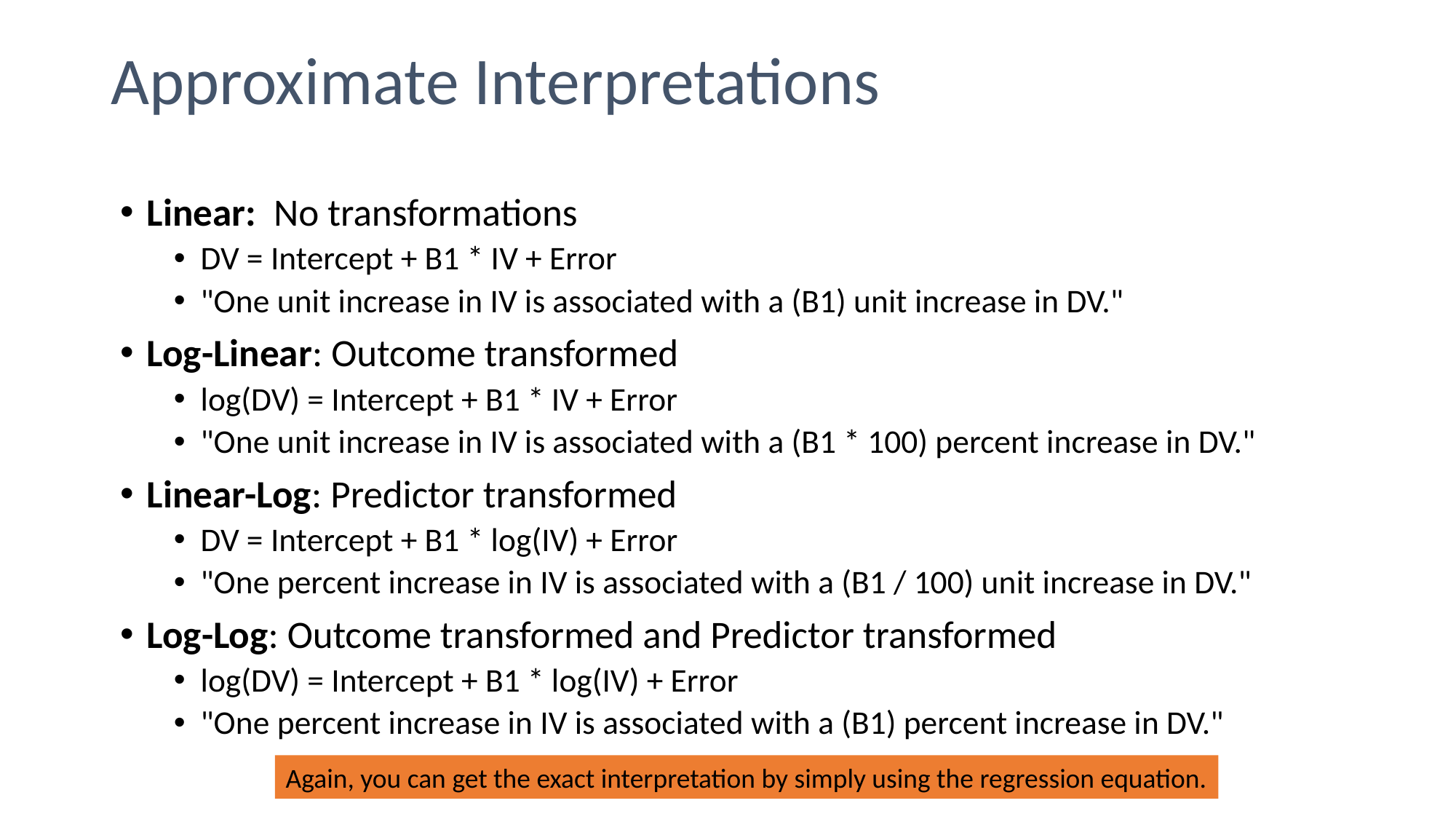

# Approximate Interpretations
Linear:  No transformations
DV = Intercept + B1 * IV + Error
"One unit increase in IV is associated with a (B1) unit increase in DV."
Log-Linear: Outcome transformed
log(DV) = Intercept + B1 * IV + Error
"One unit increase in IV is associated with a (B1 * 100) percent increase in DV."
Linear-Log: Predictor transformed
DV = Intercept + B1 * log(IV) + Error
"One percent increase in IV is associated with a (B1 / 100) unit increase in DV."
Log-Log: Outcome transformed and Predictor transformed
log(DV) = Intercept + B1 * log(IV) + Error
"One percent increase in IV is associated with a (B1) percent increase in DV."

Again, you can get the exact interpretation by simply using the regression equation.